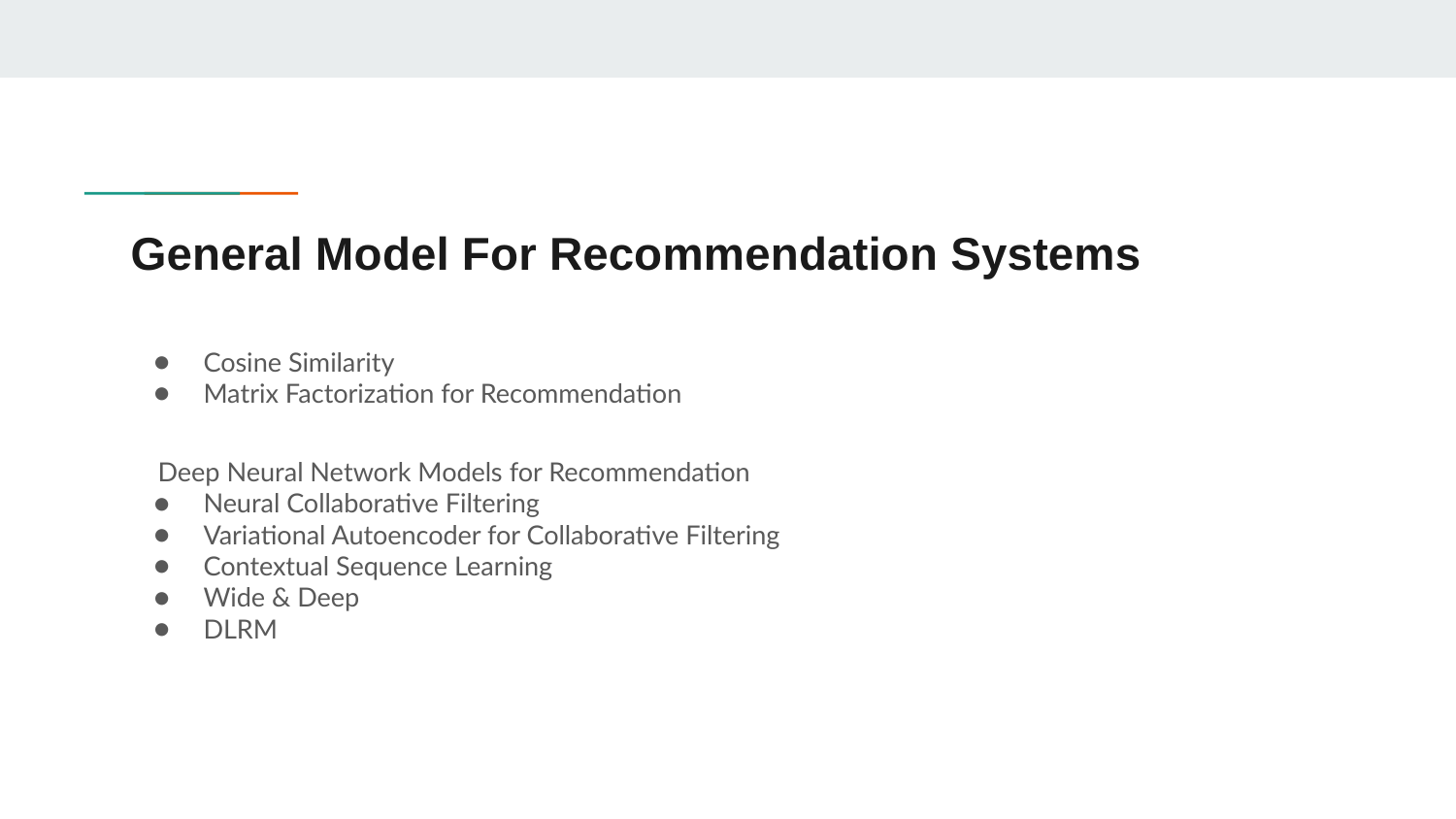

# General Model For Recommendation Systems
Cosine Similarity
Matrix Factorization for Recommendation

    Deep Neural Network Models for Recommendation
Neural Collaborative Filtering
Variational Autoencoder for Collaborative Filtering
Contextual Sequence Learning
Wide & Deep
DLRM